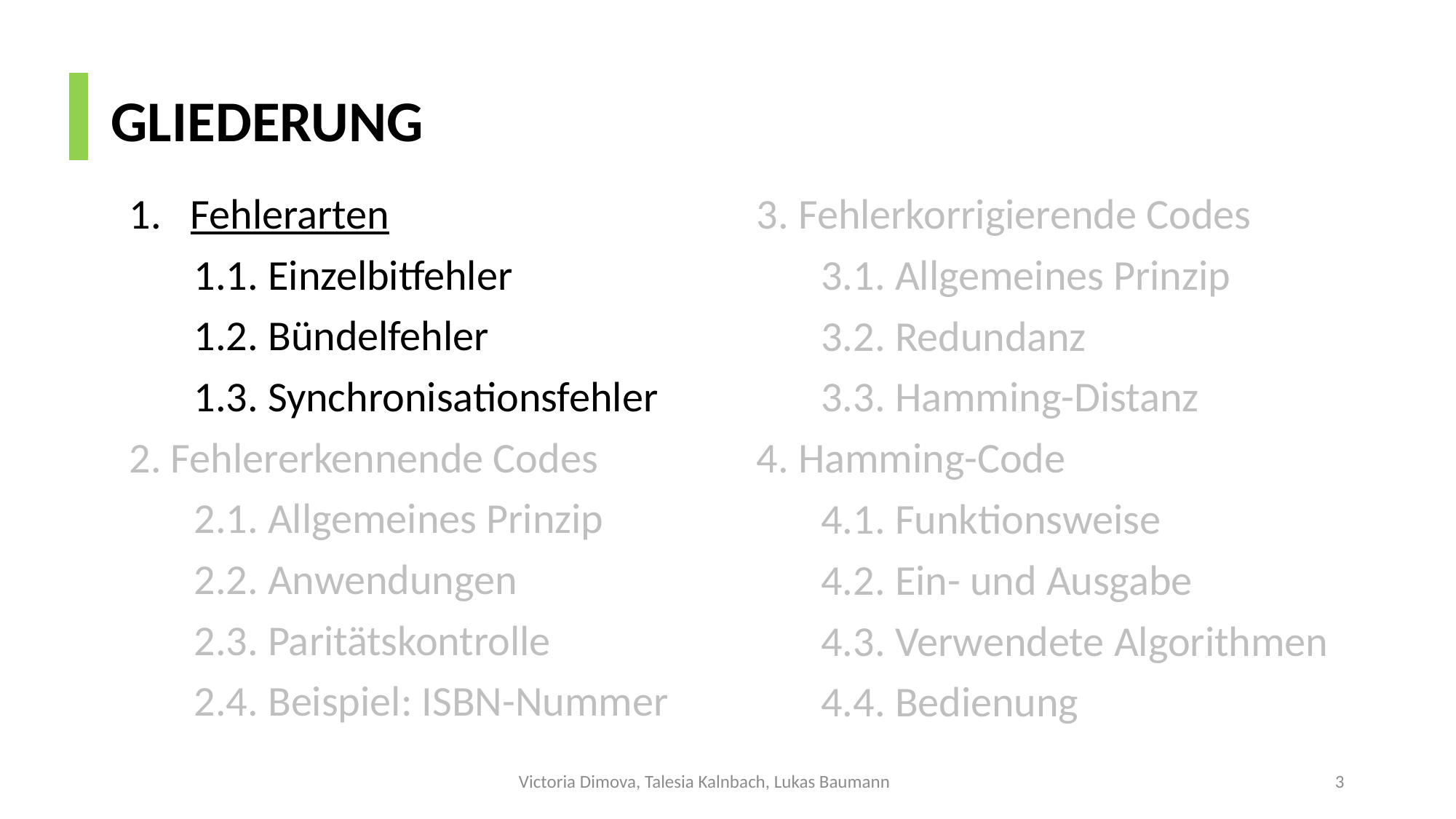

# GLIEDERUNG

Fehlerarten
1.1. Einzelbitfehler
1.2. Bündelfehler
1.3. Synchronisationsfehler
2. Fehlererkennende Codes
2.1. Allgemeines Prinzip
2.2. Anwendungen
2.3. Paritätskontrolle
2.4. Beispiel: ISBN-Nummer
3. Fehlerkorrigierende Codes
3.1. Allgemeines Prinzip
3.2. Redundanz
3.3. Hamming-Distanz
4. Hamming-Code
4.1. Funktionsweise
4.2. Ein- und Ausgabe
4.3. Verwendete Algorithmen
4.4. Bedienung

Victoria Dimova, Talesia Kalnbach, Lukas Baumann
3